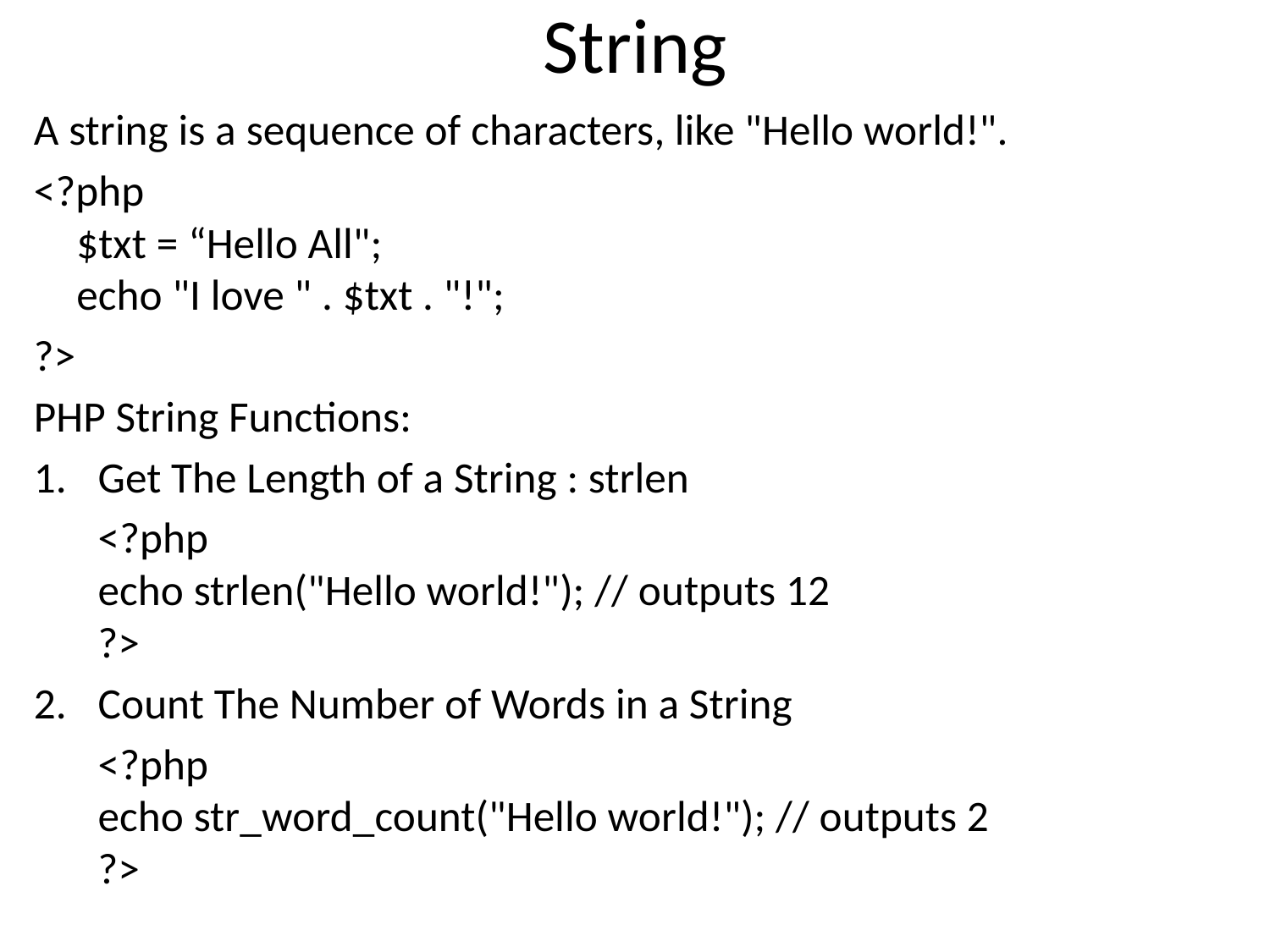

# String
A string is a sequence of characters, like "Hello world!".
<?php
$txt = “Hello All";
echo "I love " . $txt . "!";
?>
PHP String Functions:
Get The Length of a String : strlen
	<?php
echo strlen("Hello world!"); // outputs 12
?>
2. 	Count The Number of Words in a String
	<?php
echo str_word_count("Hello world!"); // outputs 2
?>